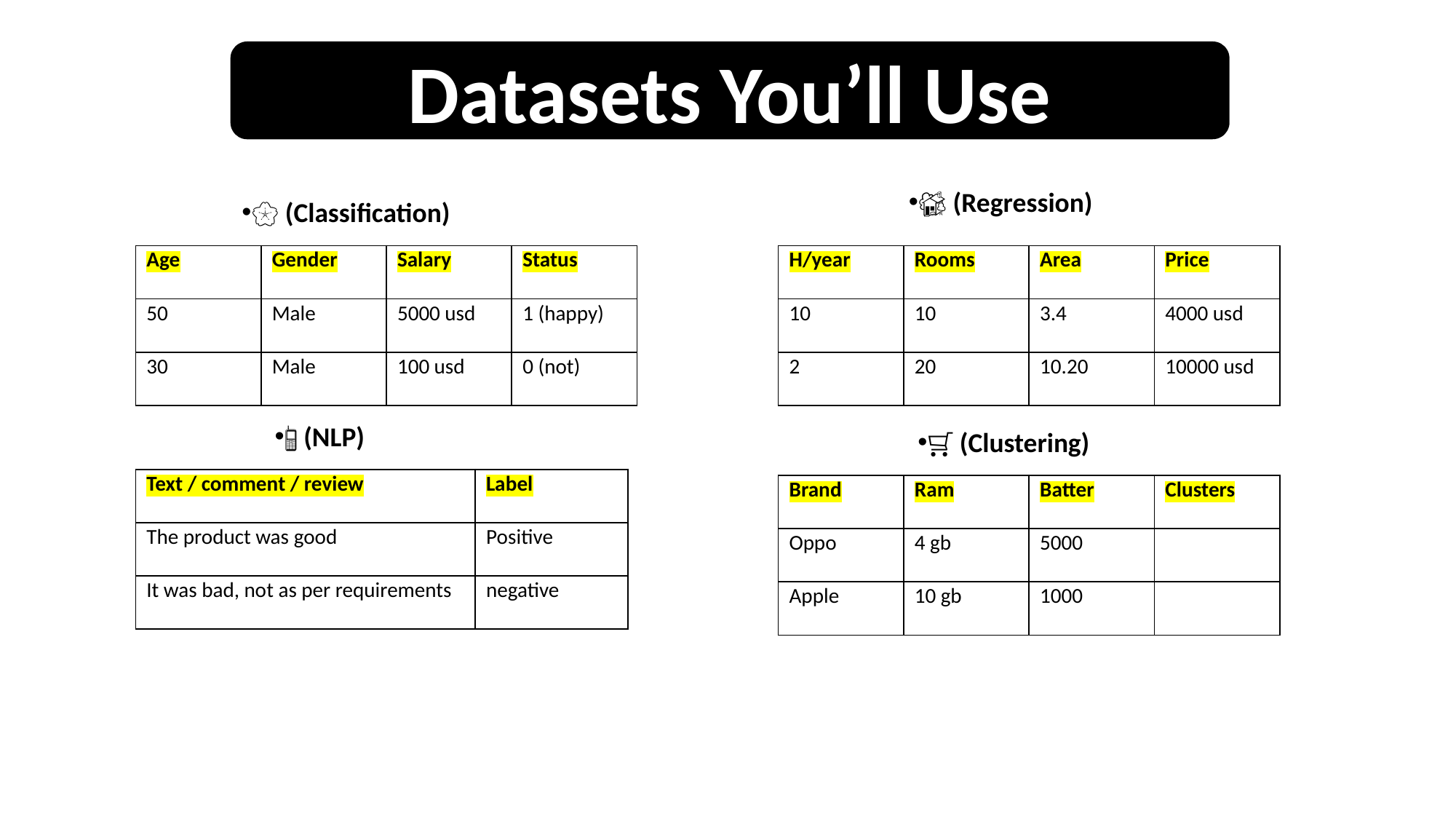

Datasets You’ll Use
🏡 (Regression)
🌸 (Classification)
| H/year | Rooms | Area | Price |
| --- | --- | --- | --- |
| 10 | 10 | 3.4 | 4000 usd |
| 2 | 20 | 10.20 | 10000 usd |
| Age | Gender | Salary | Status |
| --- | --- | --- | --- |
| 50 | Male | 5000 usd | 1 (happy) |
| 30 | Male | 100 usd | 0 (not) |
📱 (NLP)
🛒 (Clustering)
| Text / comment / review | Label |
| --- | --- |
| The product was good | Positive |
| It was bad, not as per requirements | negative |
| Brand | Ram | Batter | Clusters |
| --- | --- | --- | --- |
| Oppo | 4 gb | 5000 |  |
| Apple | 10 gb | 1000 |  |